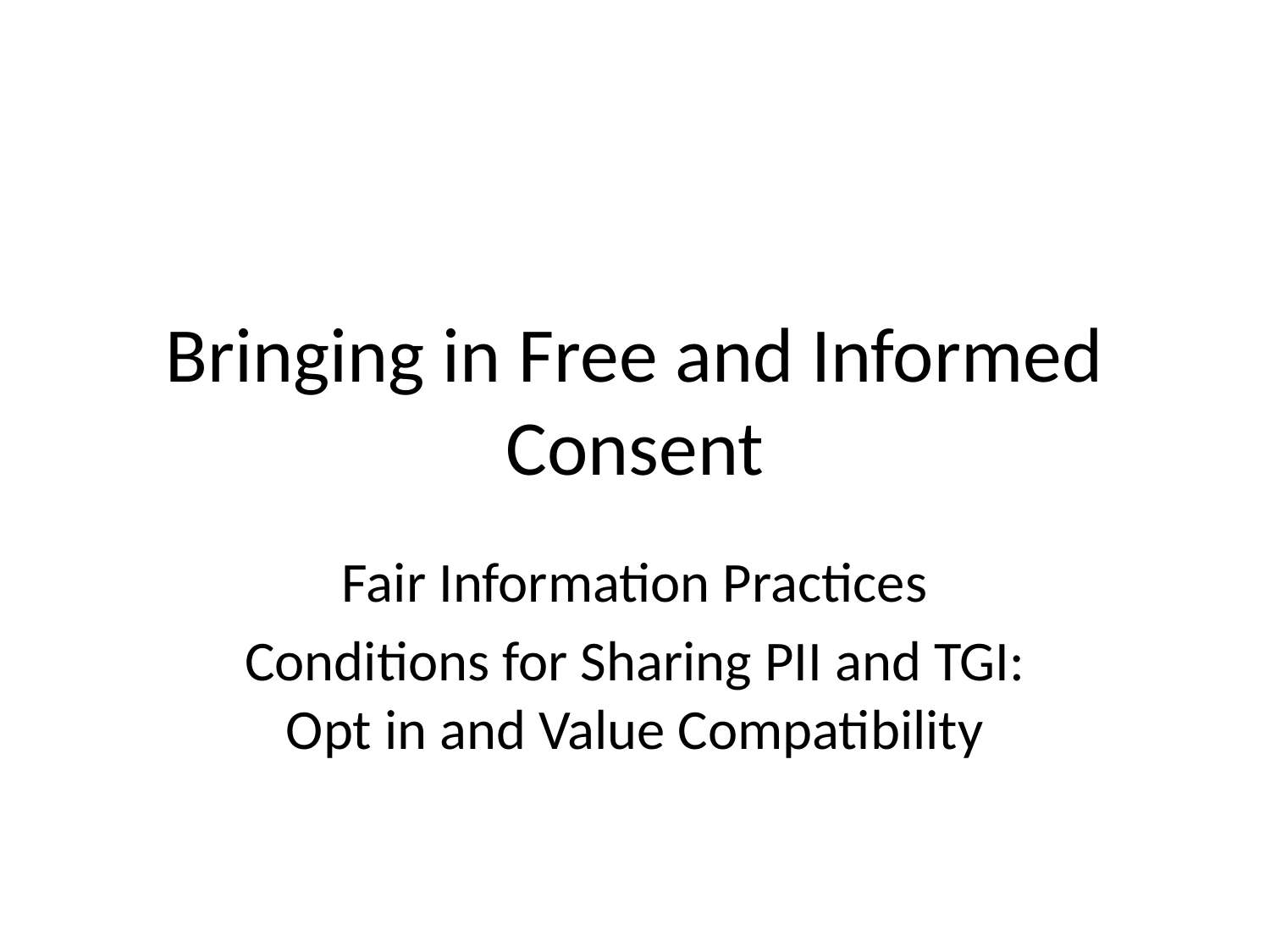

# Bringing in Free and Informed Consent
Fair Information Practices
Conditions for Sharing PII and TGI: Opt in and Value Compatibility